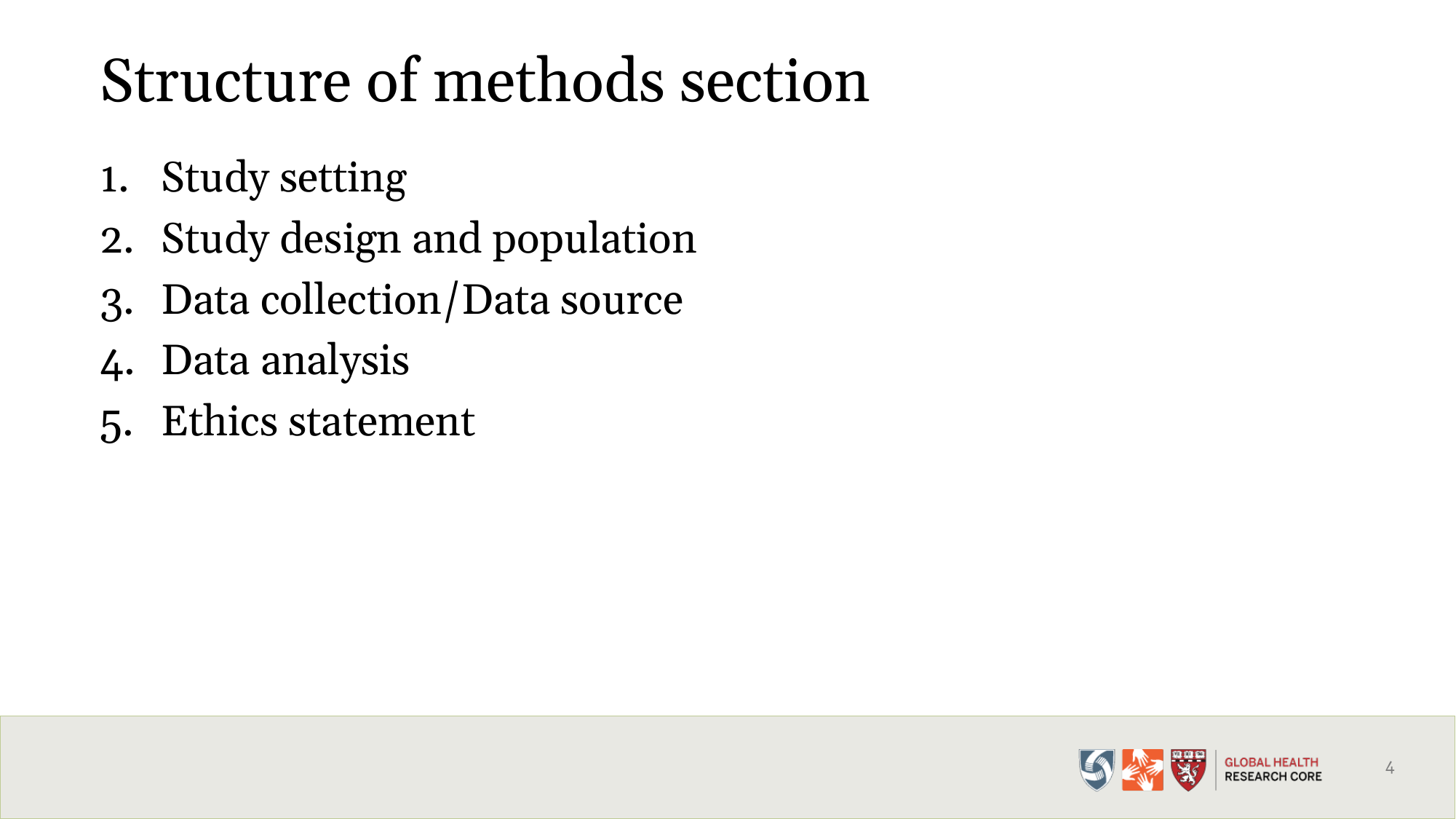

# Structure of methods section
Study setting
Study design and population
Data collection/Data source
Data analysis
Ethics statement

4